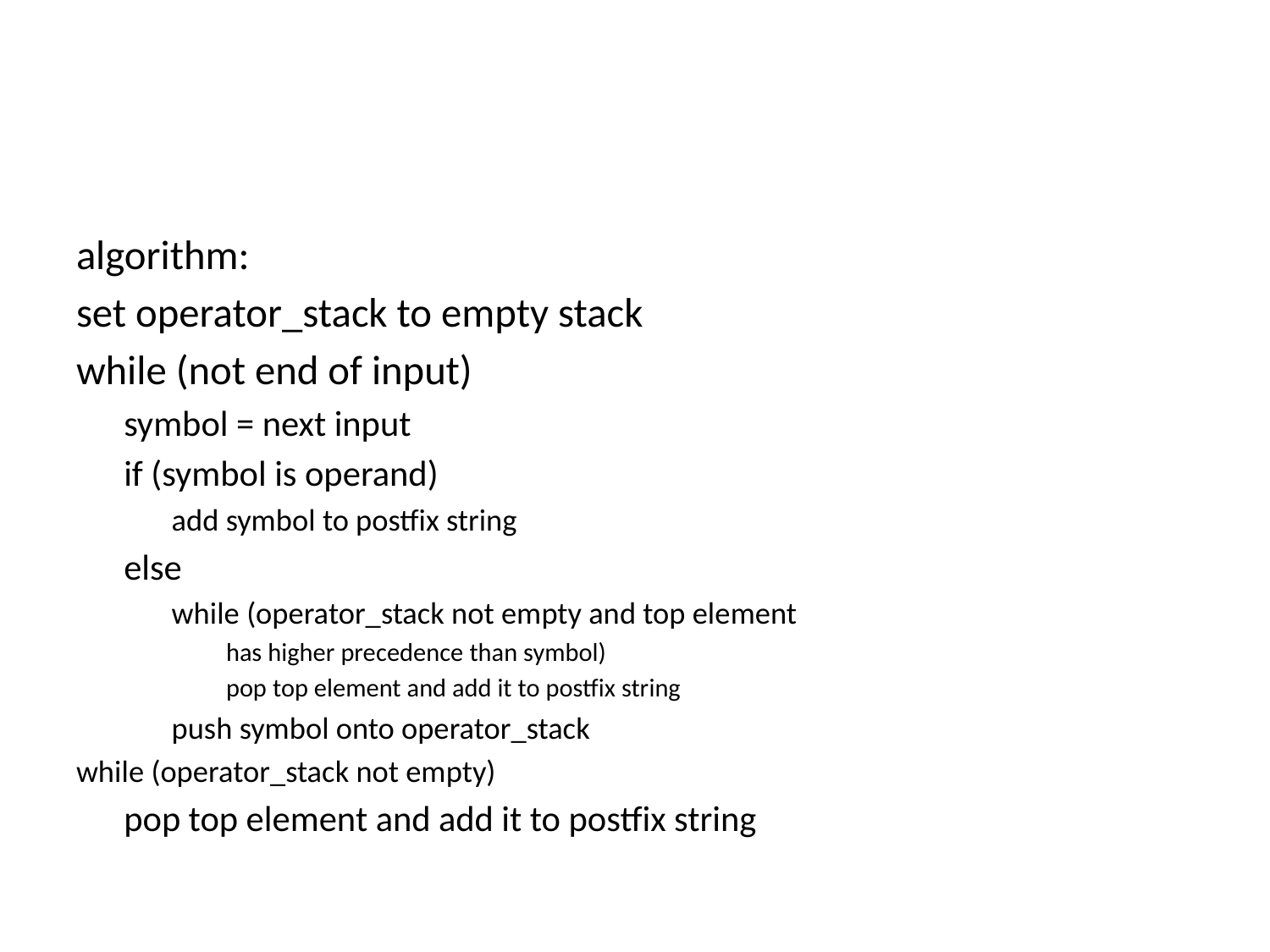

#
algorithm:
set operator_stack to empty stack
while (not end of input)
symbol = next input
if (symbol is operand)
add symbol to postfix string
else
while (operator_stack not empty and top element
has higher precedence than symbol)
pop top element and add it to postfix string
push symbol onto operator_stack
while (operator_stack not empty)
pop top element and add it to postfix string